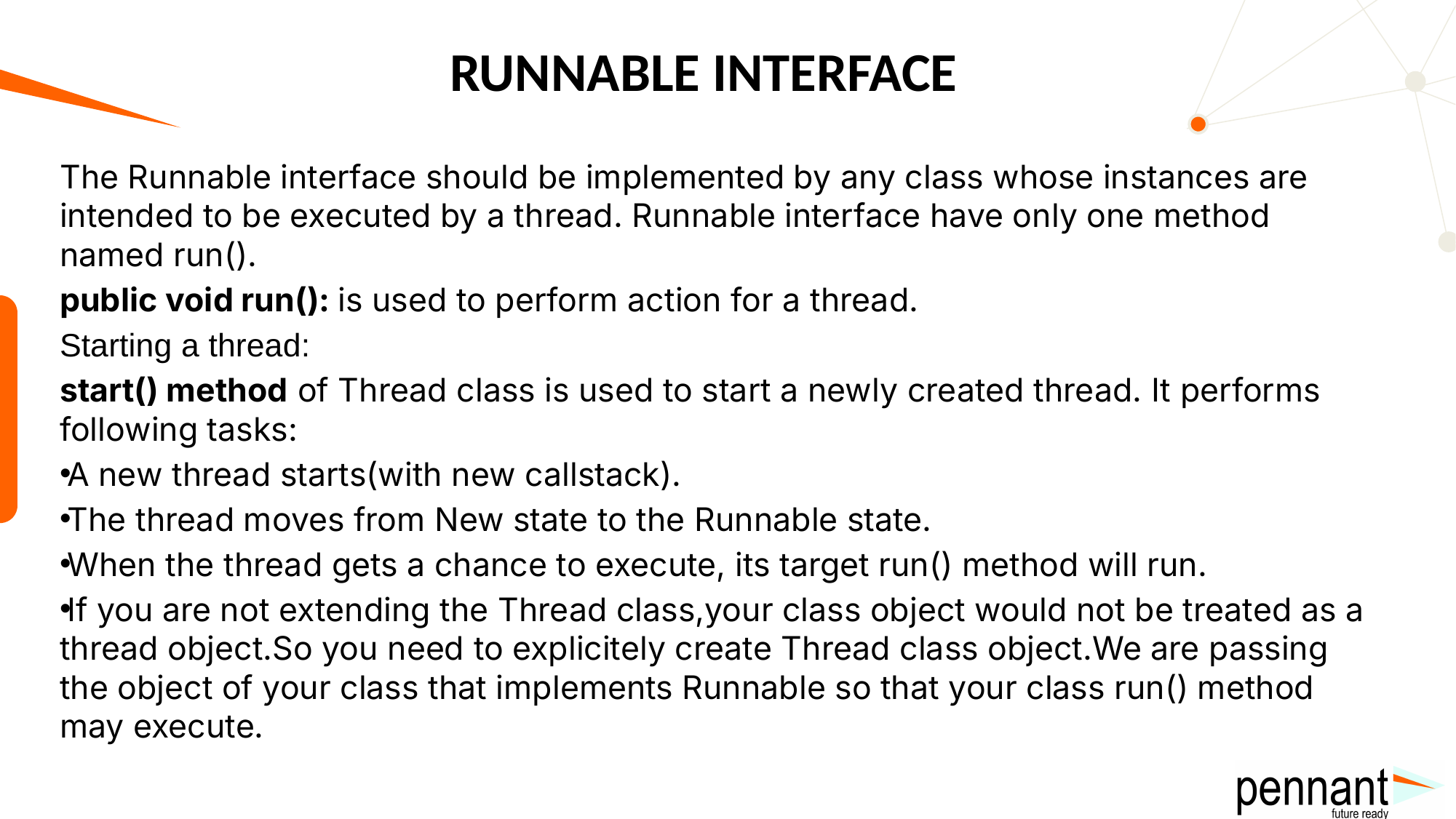

# RUNNABLE INTERFACE
The Runnable interface should be implemented by any class whose instances are intended to be executed by a thread. Runnable interface have only one method named run().
public void run(): is used to perform action for a thread.
Starting a thread:
start() method of Thread class is used to start a newly created thread. It performs following tasks:
A new thread starts(with new callstack).
The thread moves from New state to the Runnable state.
When the thread gets a chance to execute, its target run() method will run.
If you are not extending the Thread class,your class object would not be treated as a thread object.So you need to explicitely create Thread class object.We are passing the object of your class that implements Runnable so that your class run() method may execute.